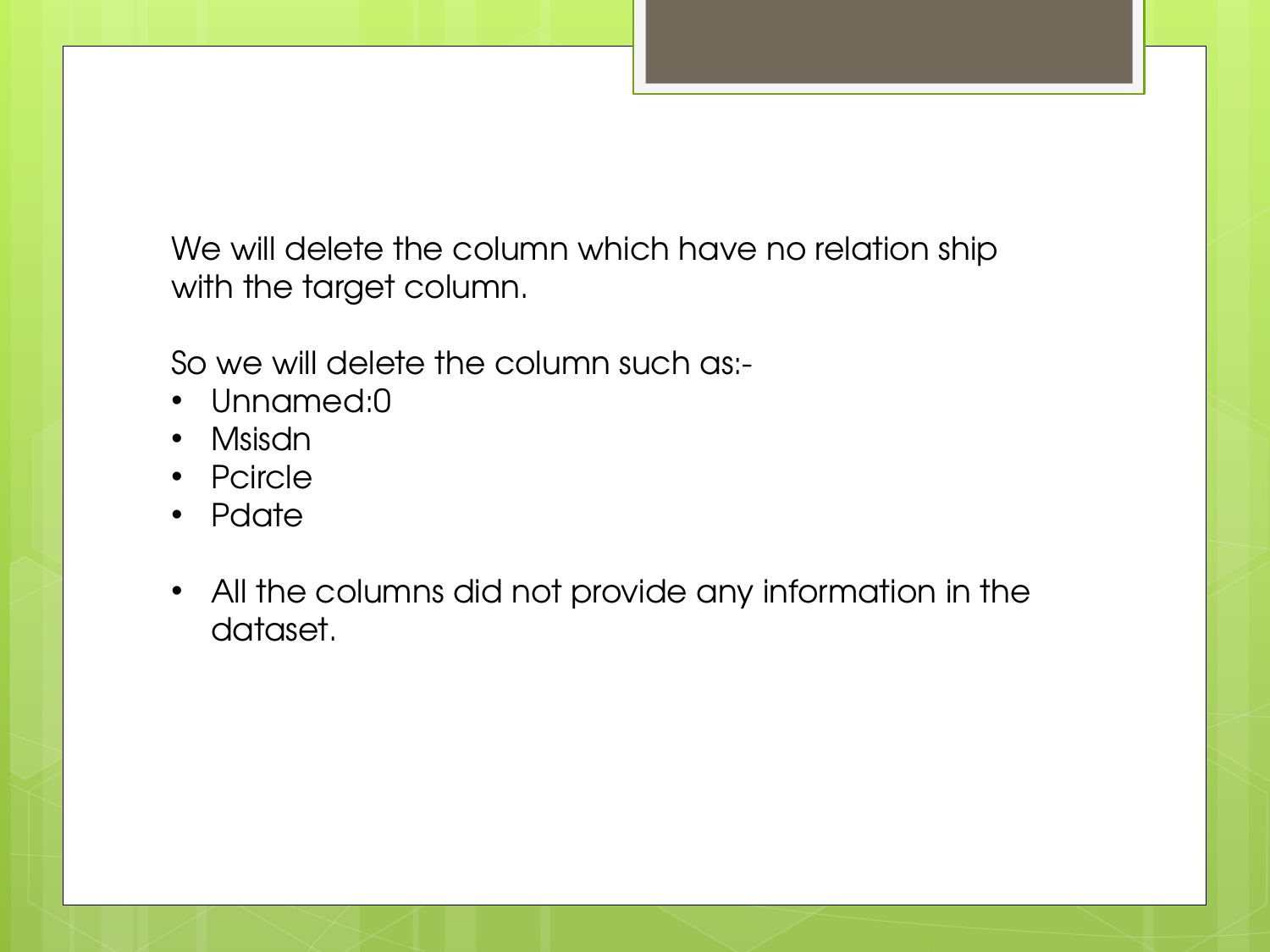

We will delete the column which have no relation ship
with the target column.

So we will delete the column such as:-
Unnamed:0
Msisdn
Pcircle
Pdate

All the columns did not provide any information in the dataset.